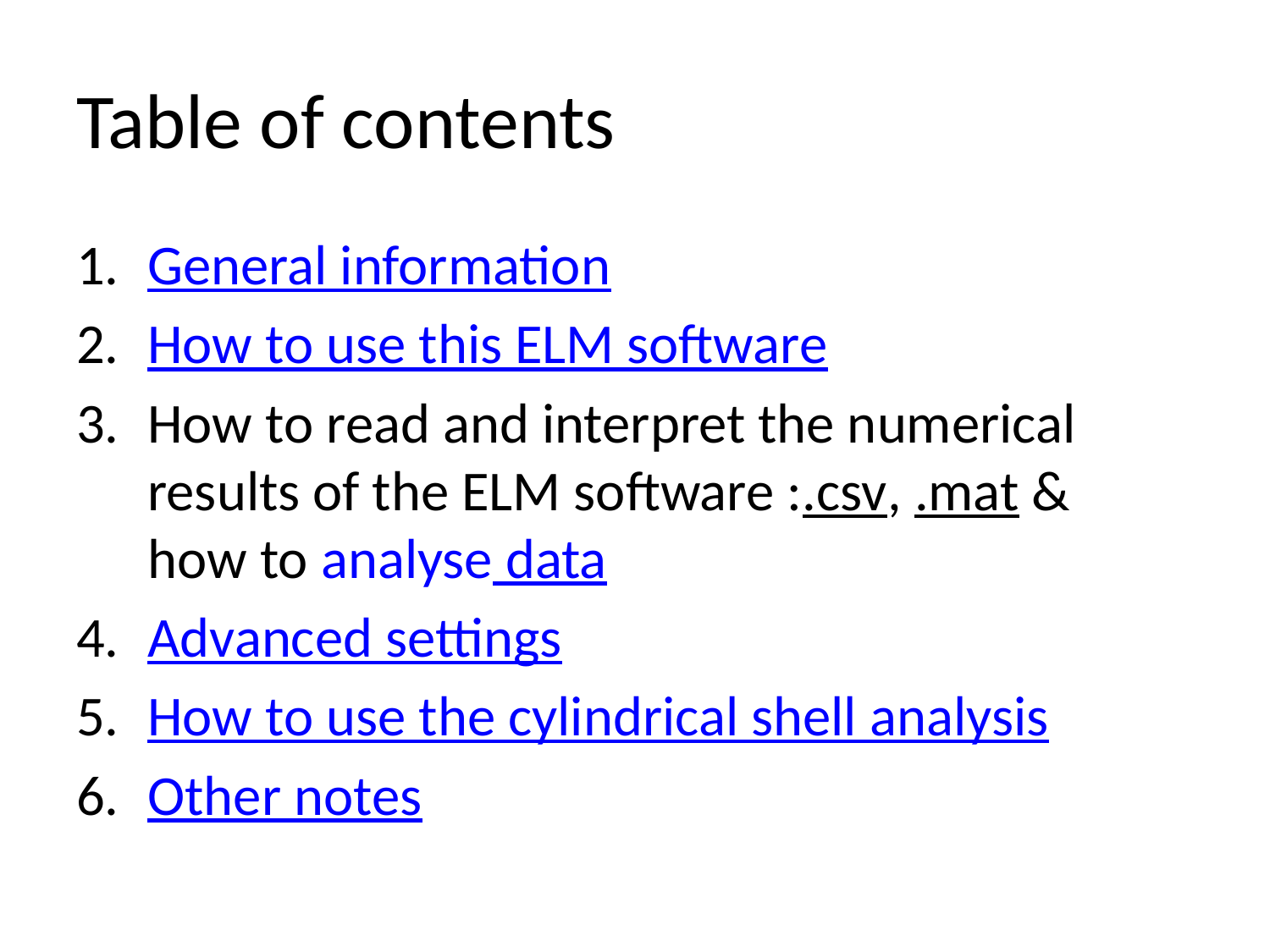

# Table of contents
General information
How to use this ELM software
How to read and interpret the numerical results of the ELM software :.csv, .mat & how to analyse data
Advanced settings
How to use the cylindrical shell analysis
Other notes